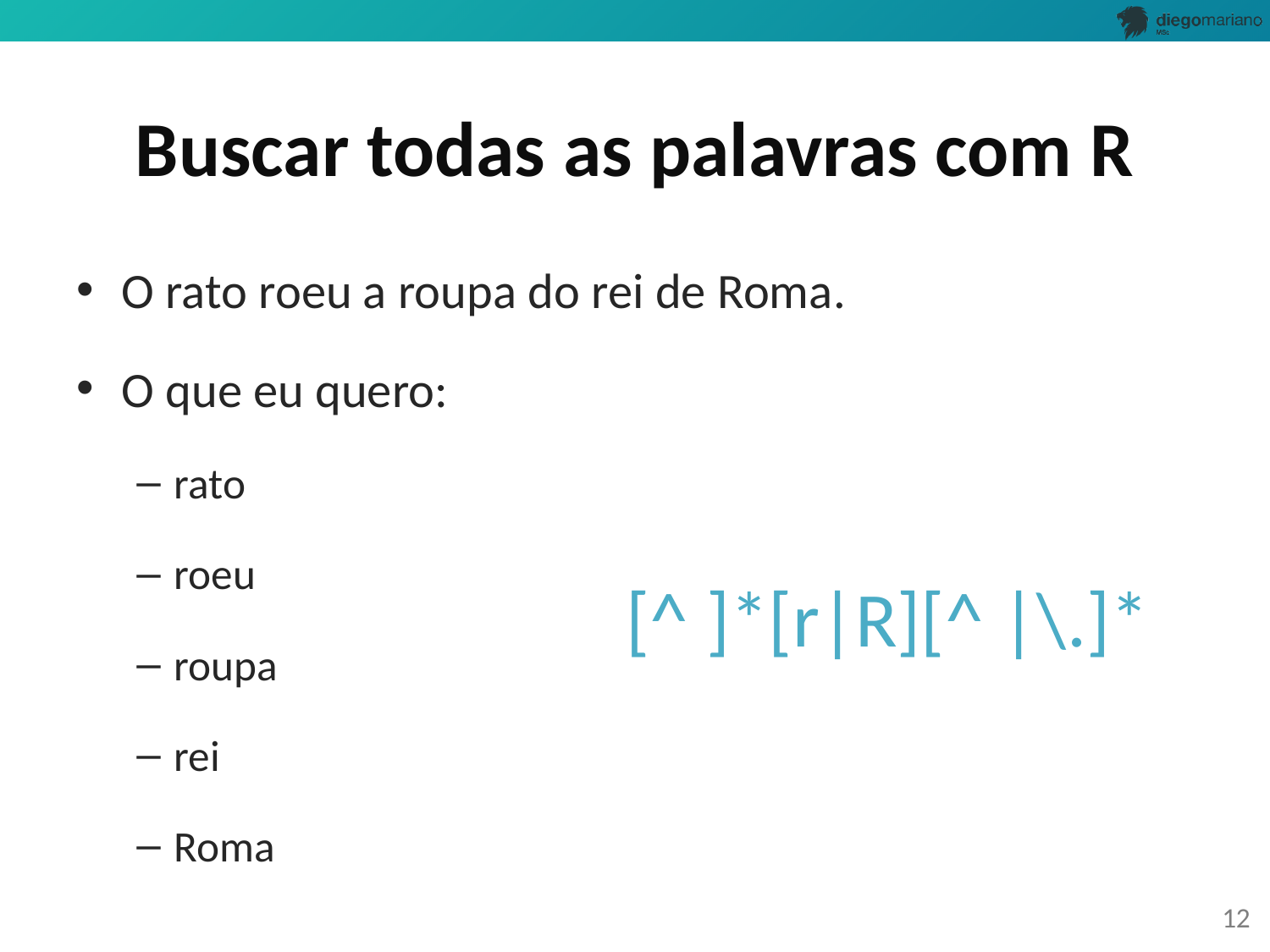

# Buscar todas as palavras com R
O rato roeu a roupa do rei de Roma.
O que eu quero:
rato
roeu
roupa
rei
Roma
[^ ]*[r|R][^ |\.]*
12